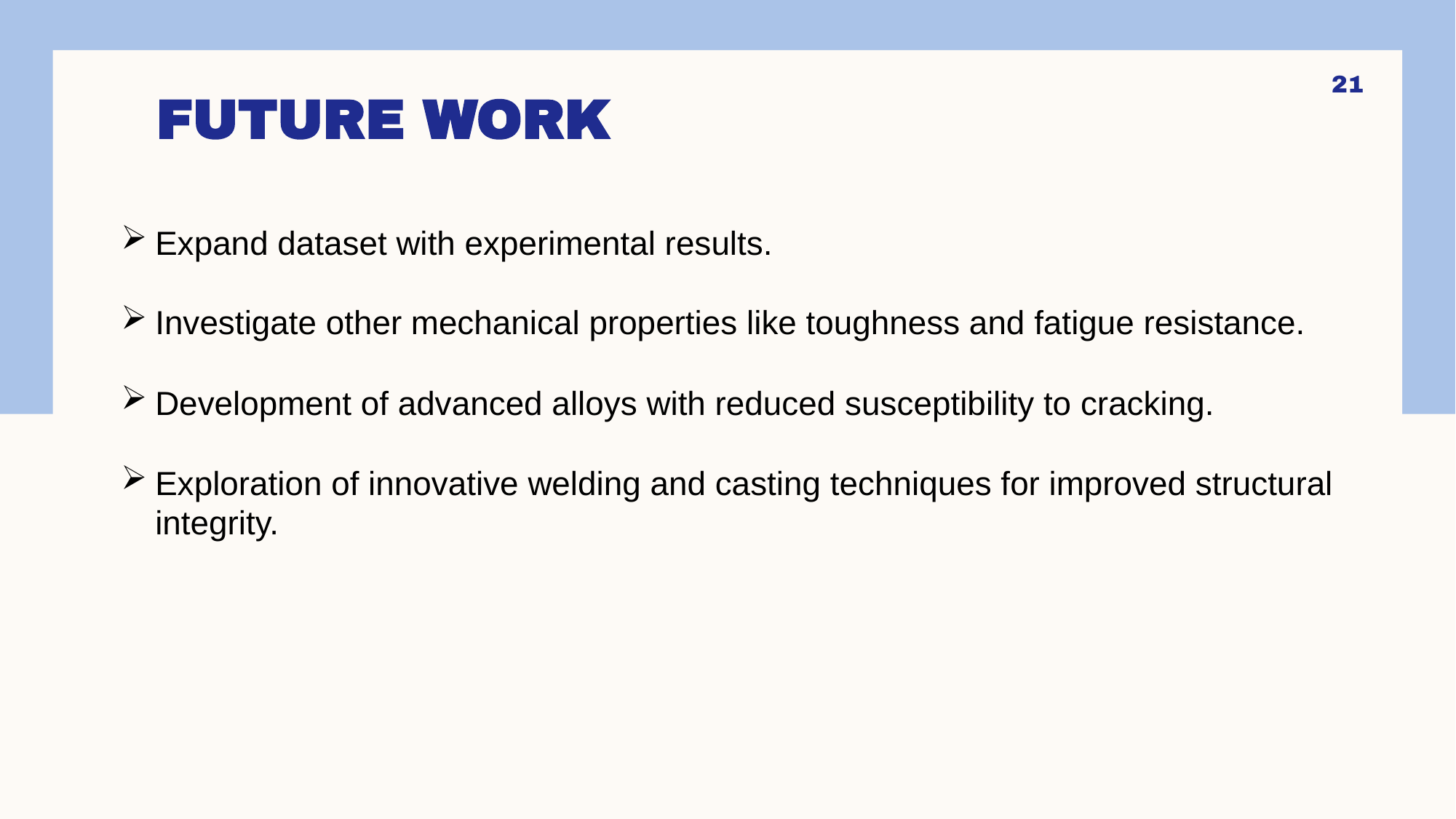

21
# Future work
Expand dataset with experimental results.

Investigate other mechanical properties like toughness and fatigue resistance.

Development of advanced alloys with reduced susceptibility to cracking.

Exploration of innovative welding and casting techniques for improved structural integrity.